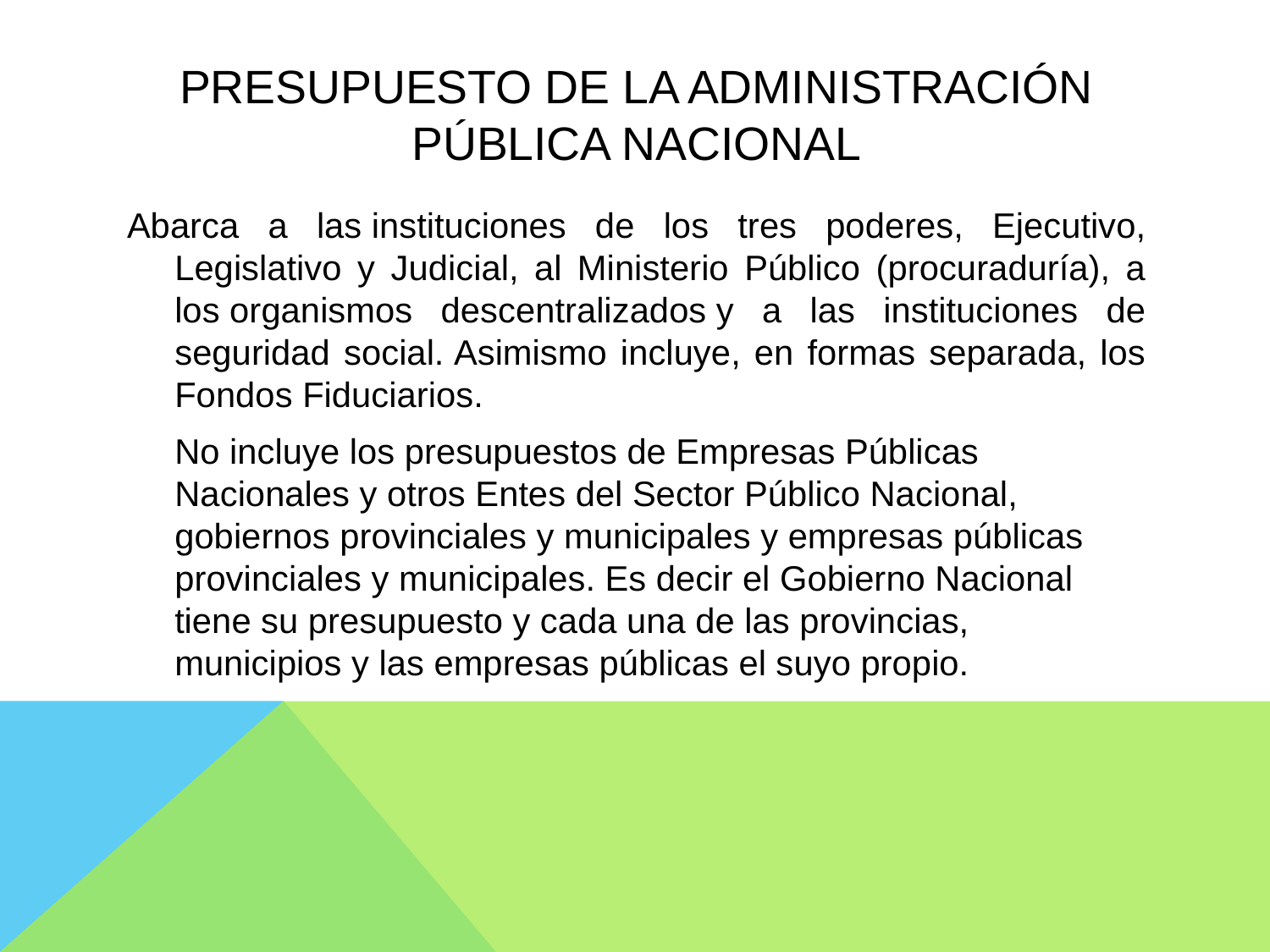

# PRESUPUESTO DE LA ADMINISTRACIóN PúBLICA NACIONAL
Abarca a las instituciones de los tres poderes, Ejecutivo, Legislativo y Judicial, al Ministerio Público (procuraduría), a los organismos descentralizados y a las instituciones de seguridad social. Asimismo incluye, en formas separada, los Fondos Fiduciarios.
 	No incluye los presupuestos de Empresas Públicas Nacionales y otros Entes del Sector Público Nacional, gobiernos provinciales y municipales y empresas públicas provinciales y municipales. Es decir el Gobierno Nacional tiene su presupuesto y cada una de las provincias, municipios y las empresas públicas el suyo propio.